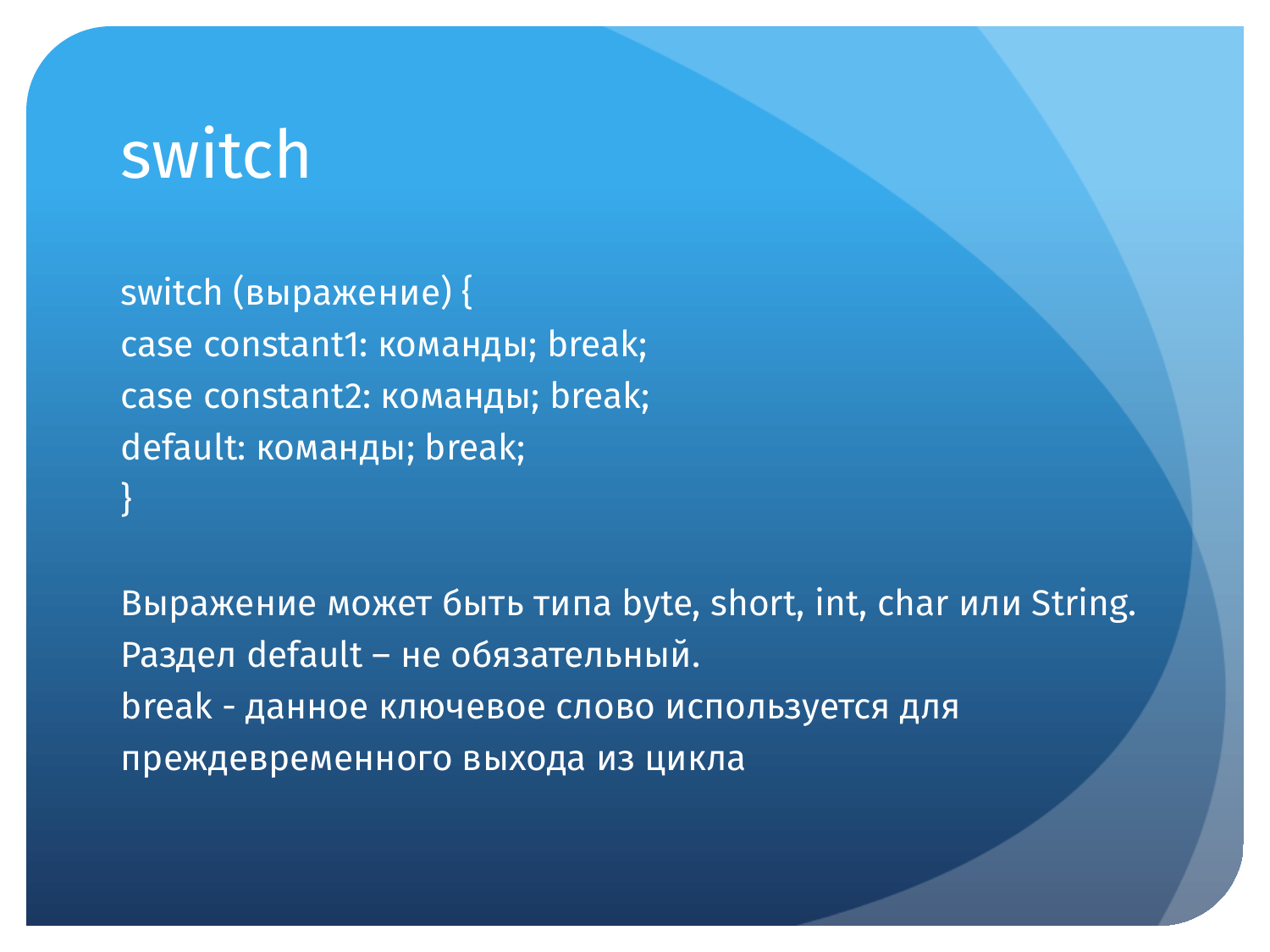

# switch
switch (выражение) {
case constant1: команды; break;
case constant2: команды; break;
default: команды; break;
}

Выражение может быть типа byte, short, int, char или String.
Раздел default – не обязательный.
break - данное ключевое слово используется для преждевременного выхода из цикла